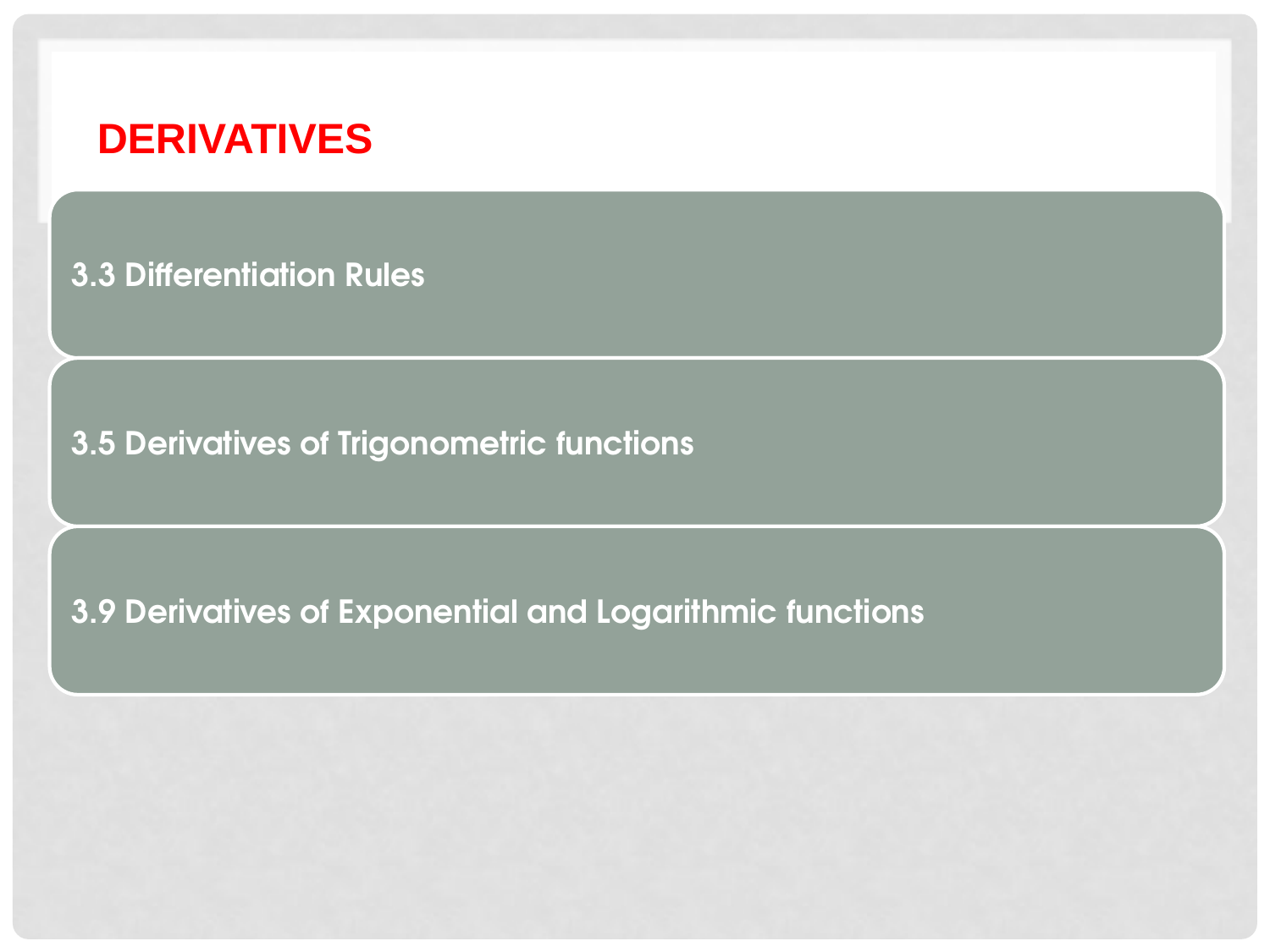

DERIVATIVES
3.3 Differentiation Rules
3.5 Derivatives of Trigonometric functions
3.9 Derivatives of Exponential and Logarithmic functions